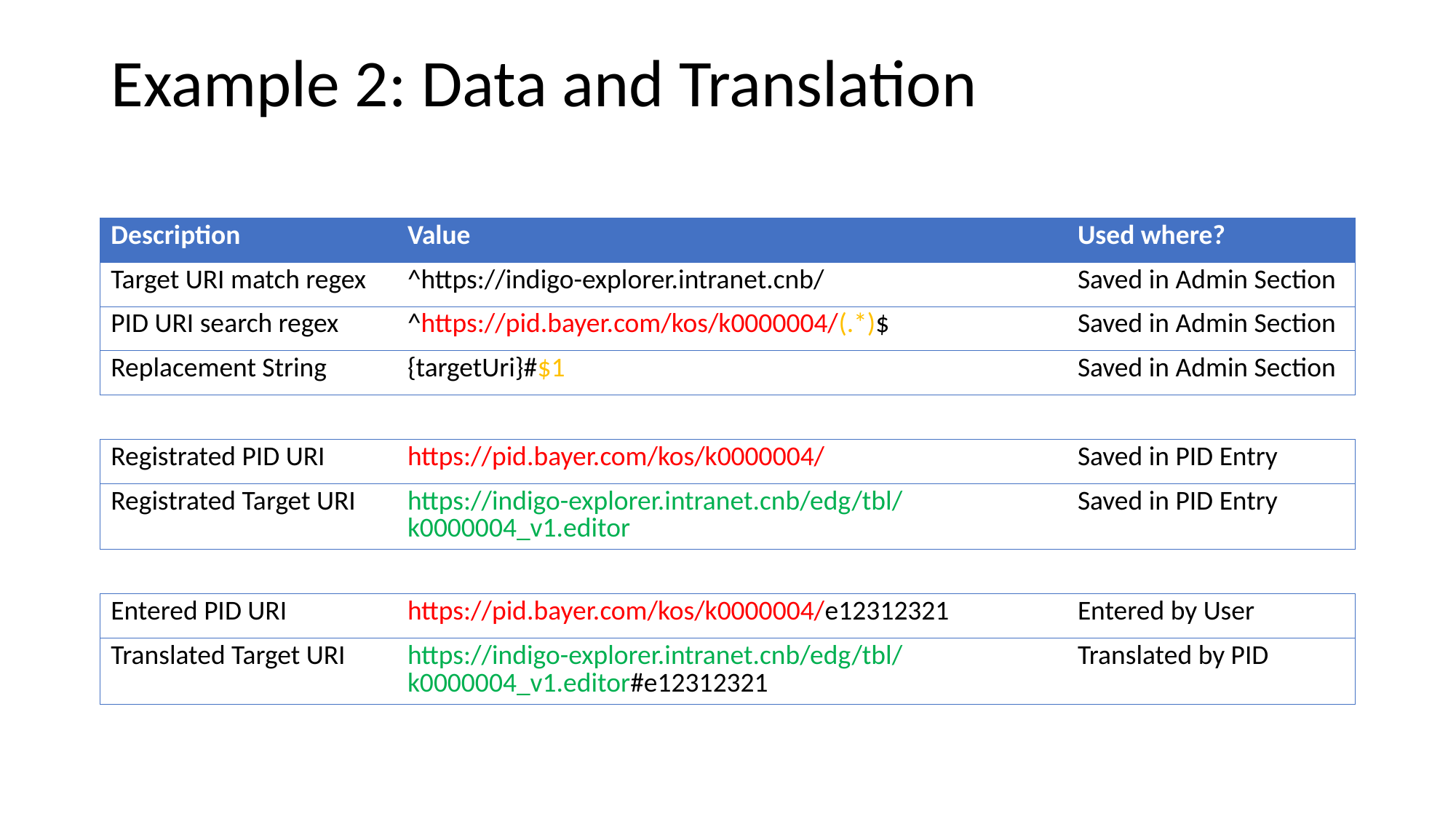

# Example 2: Data and Translation
| Description | Value | Used where? |
| --- | --- | --- |
| Target URI match regex | ^https://indigo-explorer.intranet.cnb/ | Saved in Admin Section |
| PID URI search regex | ^https://pid.bayer.com/kos/k0000004/(.\*)$ | Saved in Admin Section |
| Replacement String | {targetUri}#$1 | Saved in Admin Section |
|  |  |  |
| Registrated PID URI | https://pid.bayer.com/kos/k0000004/ | Saved in PID Entry |
| Registrated Target URI | https://indigo-explorer.intranet.cnb/edg/tbl/k0000004\_v1.editor | Saved in PID Entry |
|  |  |  |
| Entered PID URI | https://pid.bayer.com/kos/k0000004/e12312321 | Entered by User |
| Translated Target URI | https://indigo-explorer.intranet.cnb/edg/tbl/ k0000004\_v1.editor#e12312321 | Translated by PID |